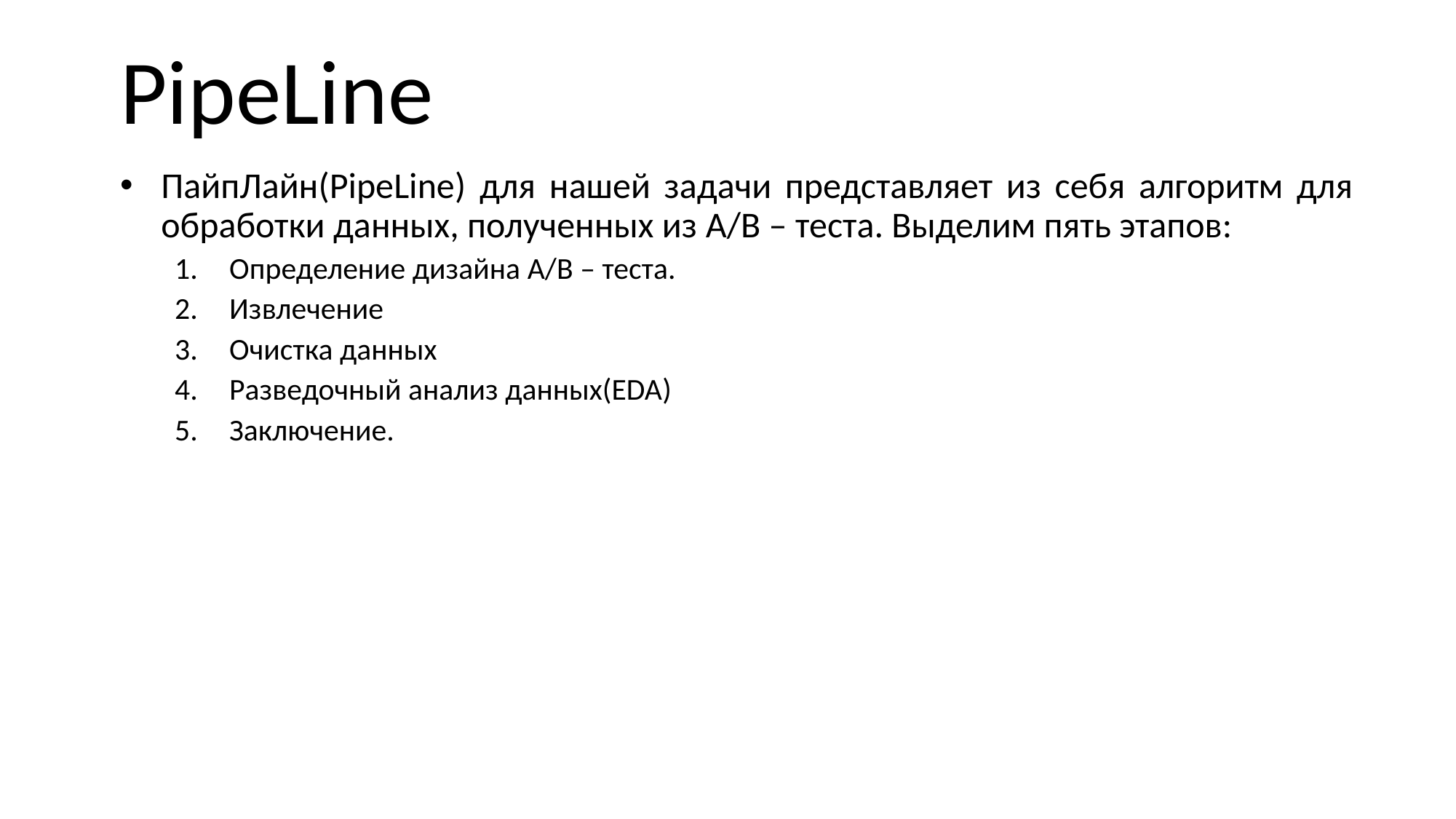

# PipeLine
ПайпЛайн(PipeLine) для нашей задачи представляет из себя алгоритм для обработки данных, полученных из A/B – теста. Выделим пять этапов:
Определение дизайна A/B – теста.
Извлечение
Очистка данных
Разведочный анализ данных(EDA)
Заключение.